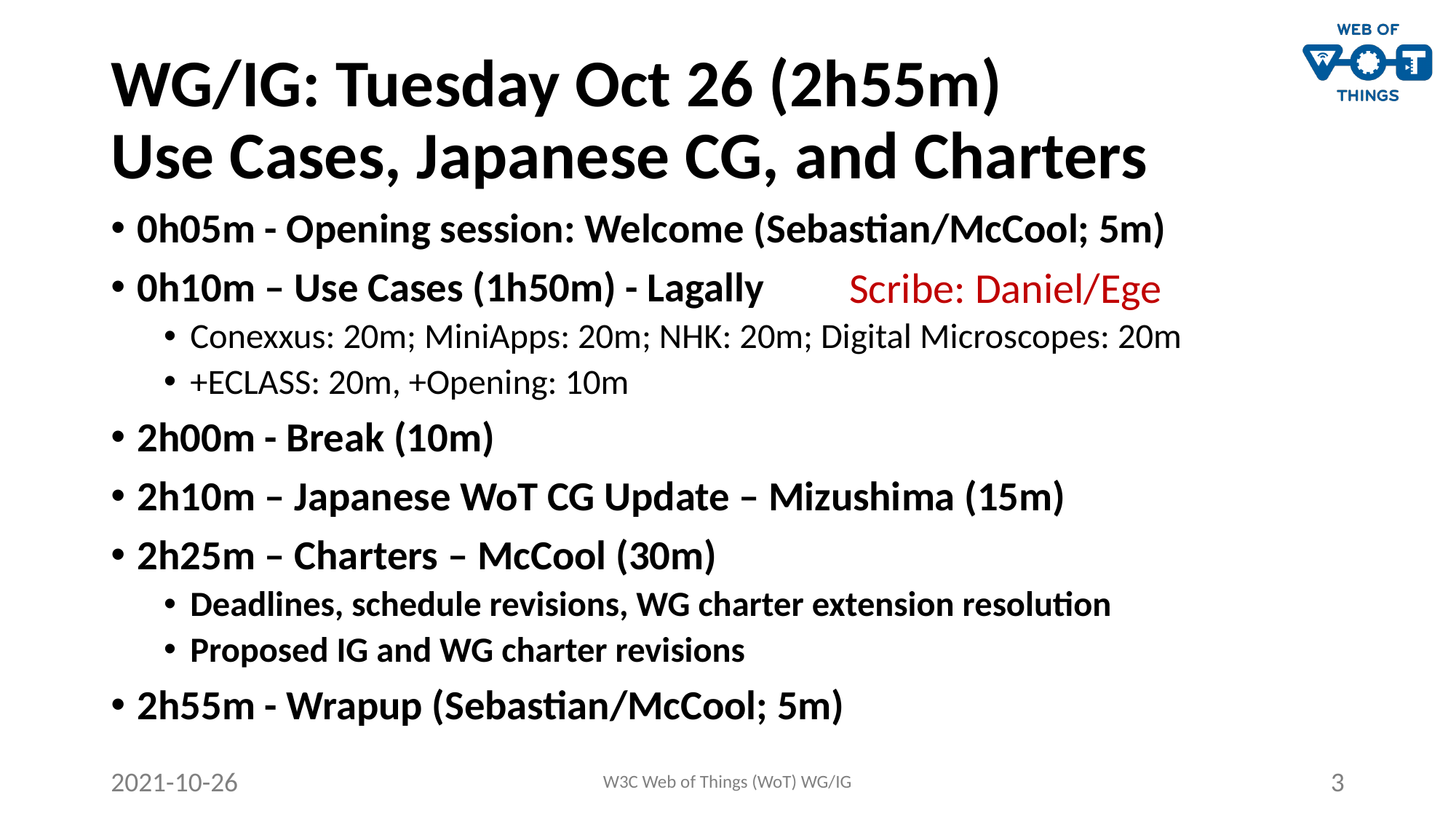

# WG/IG: Tuesday Oct 26 (2h55m) Use Cases, Japanese CG, and Charters
0h05m - Opening session: Welcome (Sebastian/McCool; 5m)
0h10m – Use Cases (1h50m) - Lagally
Conexxus: 20m; MiniApps: 20m; NHK: 20m; Digital Microscopes: 20m
+ECLASS: 20m, +Opening: 10m
2h00m - Break (10m)
2h10m – Japanese WoT CG Update – Mizushima (15m)
2h25m – Charters – McCool (30m)
Deadlines, schedule revisions, WG charter extension resolution
Proposed IG and WG charter revisions
2h55m - Wrapup (Sebastian/McCool; 5m)

Scribe: Daniel/Ege
2021-10-26
W3C Web of Things (WoT) WG/IG
3